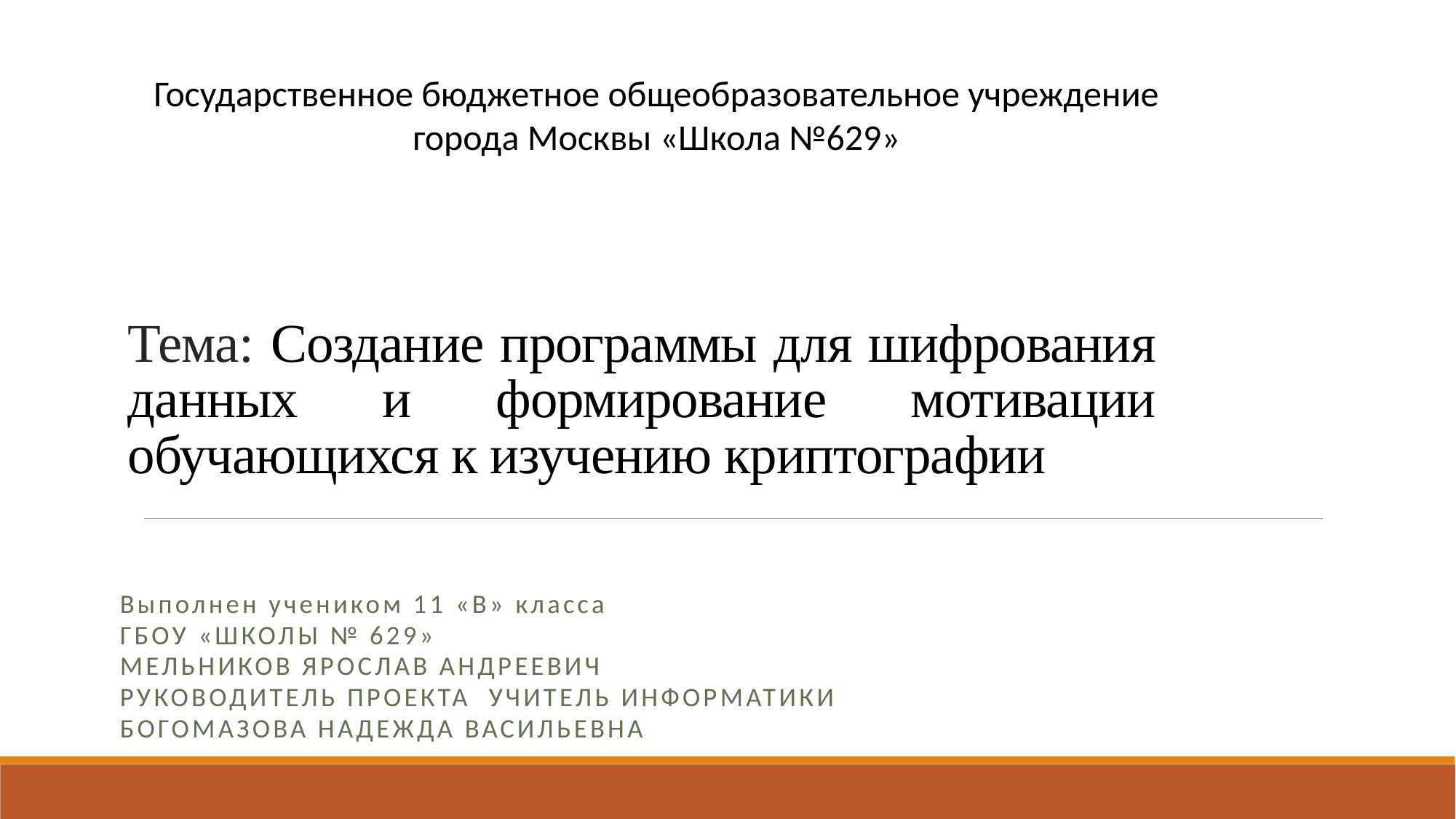

Государственное Бюджетное Общеобразовательное Учреждение Государственное бюджетное общеобразовательное учреждение города Москвы «Школа №629»
города Москвы Школа №629
# Тема: Создание программы для шифрования данных и формирование мотивации обучающихся к изучению криптографии
Выполнен: ученицей 10 «В» класса
ГБОУ школы №629
Выполнен учеником 11 «В» класса
ГБОУ «школы № 629»
Мельников Ярослав Андреевич
Руководитель проекта  учитель информатики
Богомазова Надежда Васильевна